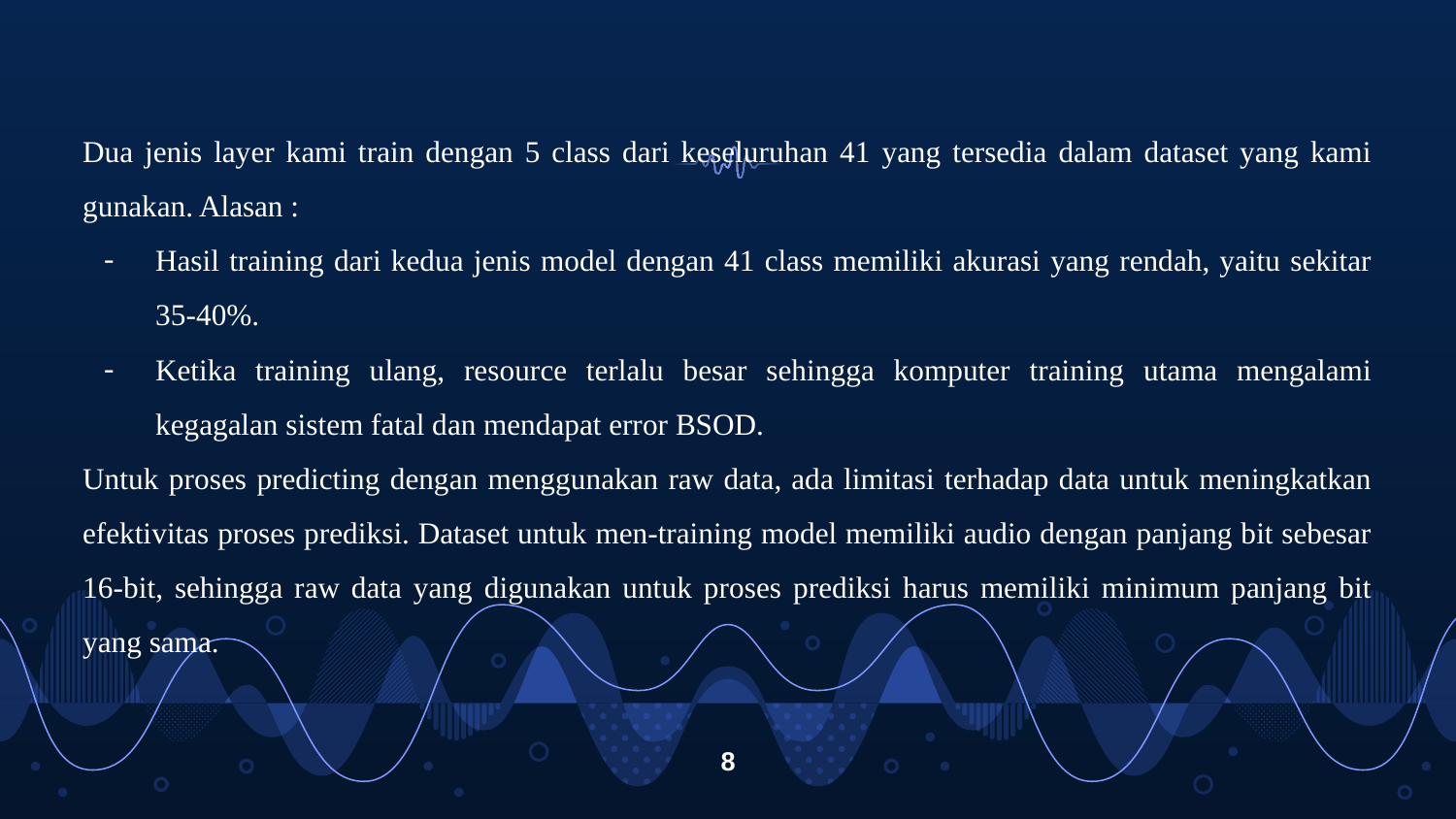

Dua jenis layer kami train dengan 5 class dari keseluruhan 41 yang tersedia dalam dataset yang kami gunakan. Alasan :
Hasil training dari kedua jenis model dengan 41 class memiliki akurasi yang rendah, yaitu sekitar 35-40%.
Ketika training ulang, resource terlalu besar sehingga komputer training utama mengalami kegagalan sistem fatal dan mendapat error BSOD.
Untuk proses predicting dengan menggunakan raw data, ada limitasi terhadap data untuk meningkatkan efektivitas proses prediksi. Dataset untuk men-training model memiliki audio dengan panjang bit sebesar 16-bit, sehingga raw data yang digunakan untuk proses prediksi harus memiliki minimum panjang bit yang sama.

8